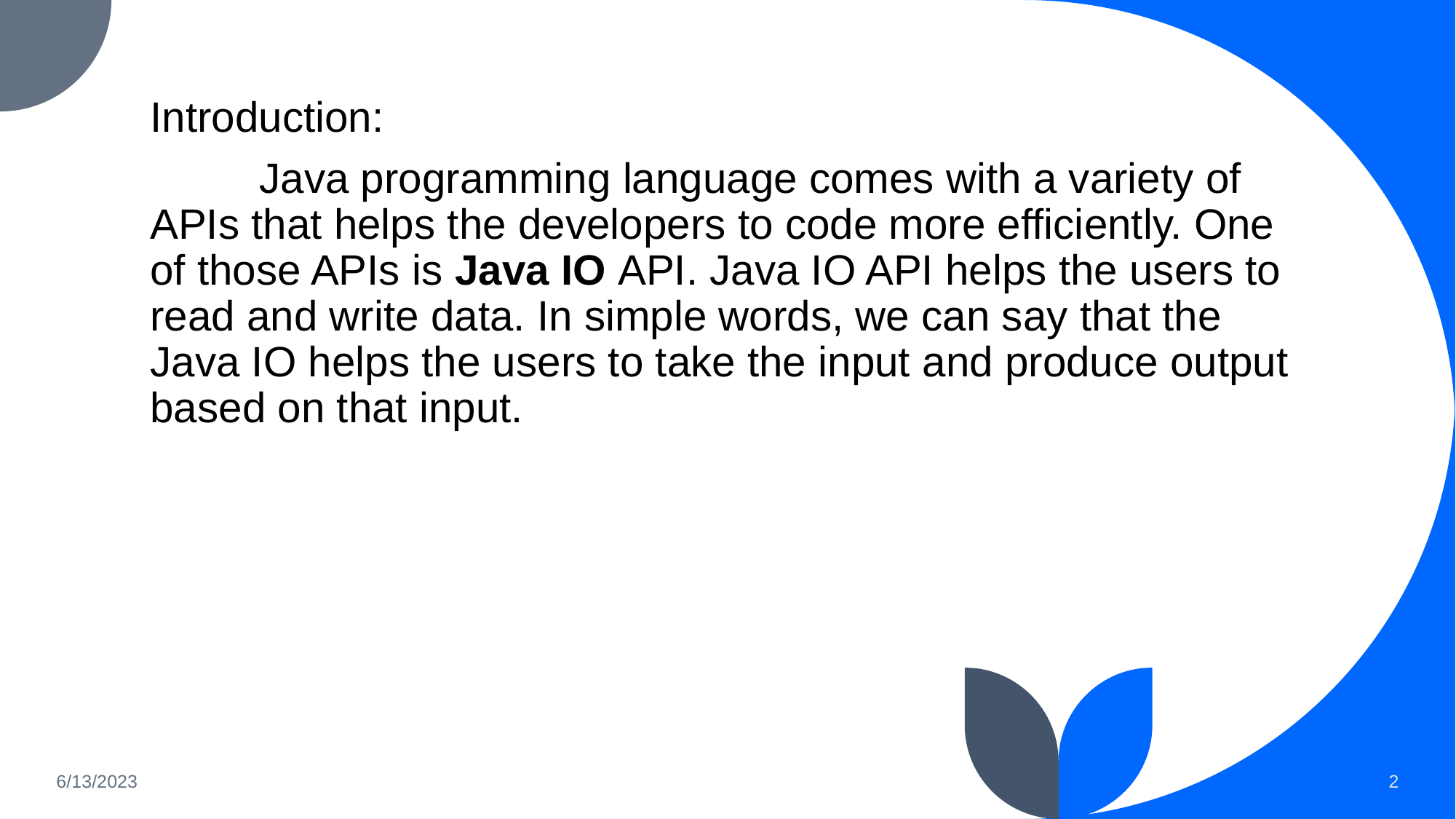

Introduction:
	Java programming language comes with a variety of APIs that helps the developers to code more efficiently. One of those APIs is Java IO API. Java IO API helps the users to read and write data. In simple words, we can say that the Java IO helps the users to take the input and produce output based on that input.
6/13/2023
2